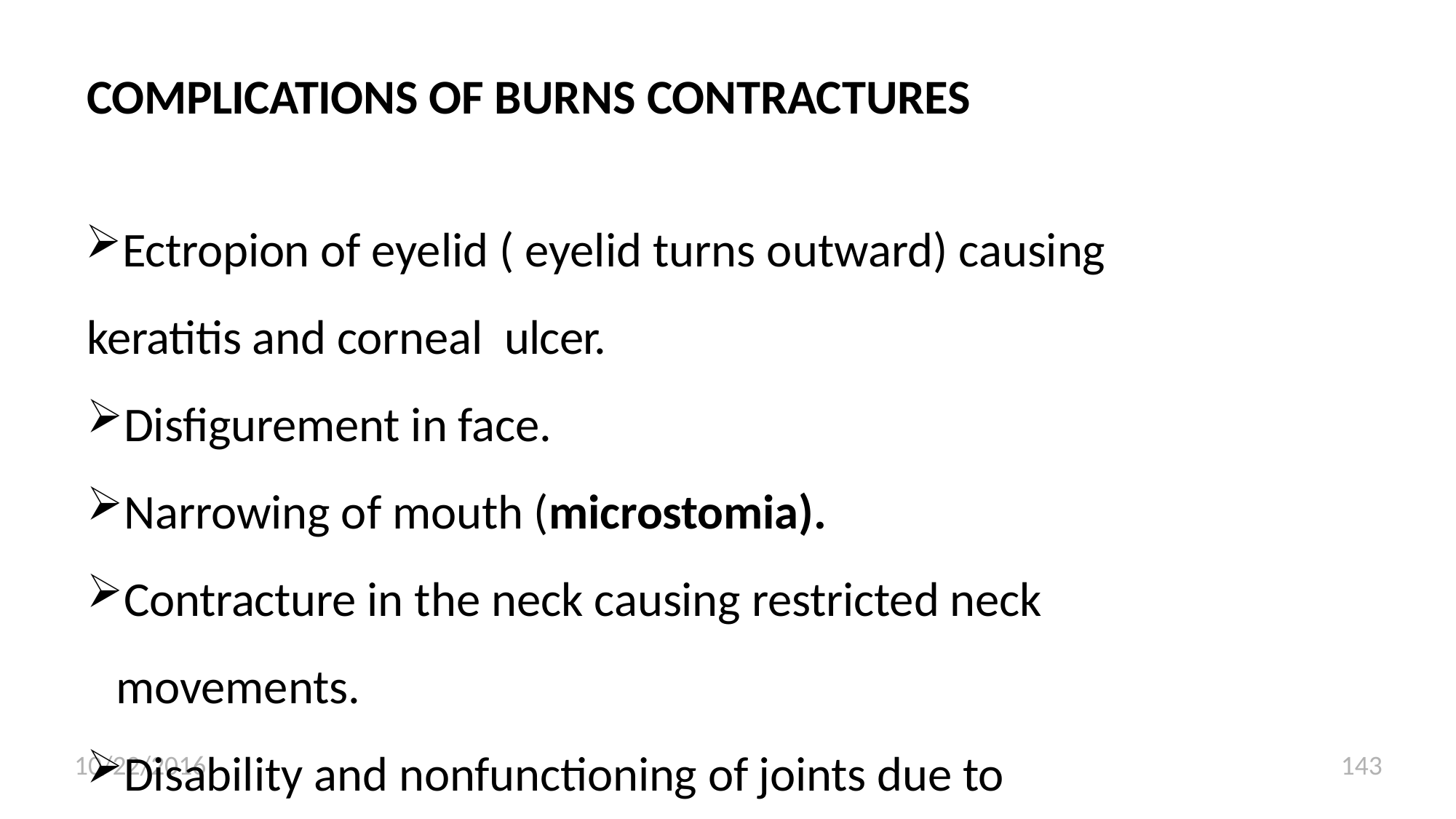

COMPLICATIONS OF BURNS CONTRACTURES

Ectropion of eyelid ( eyelid turns outward) causing keratitis and corneal  ulcer.
Disfigurement in face.
Narrowing of mouth (microstomia).
Contracture in the neck causing restricted neck movements.
Disability and nonfunctioning of joints due to contracture
Hypertrophic scar and keloid formation.
10/22/2016
143